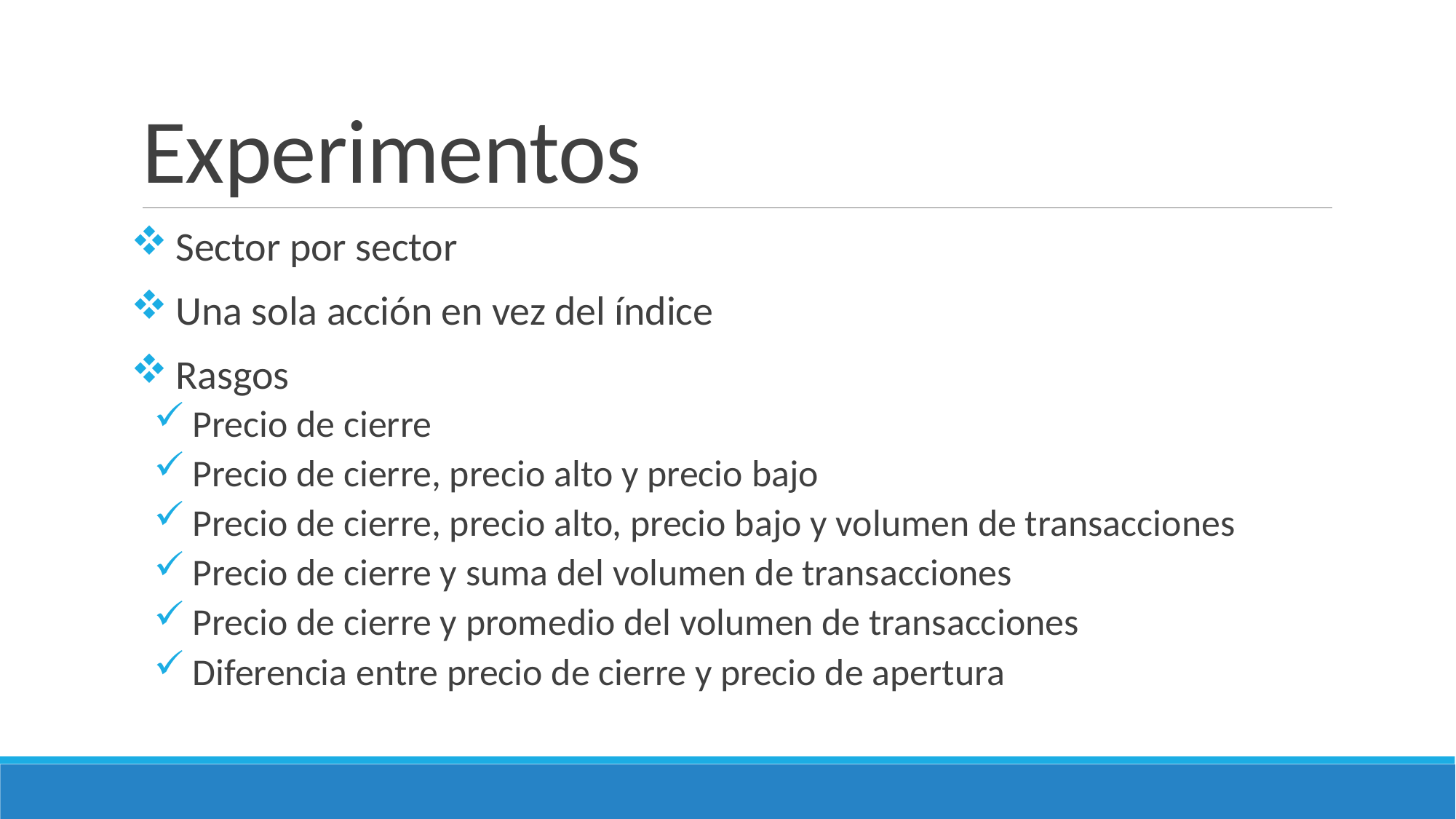

# Experimentos
 Sector por sector
 Una sola acción en vez del índice
 Rasgos
 Precio de cierre
 Precio de cierre, precio alto y precio bajo
 Precio de cierre, precio alto, precio bajo y volumen de transacciones
 Precio de cierre y suma del volumen de transacciones
 Precio de cierre y promedio del volumen de transacciones
 Diferencia entre precio de cierre y precio de apertura